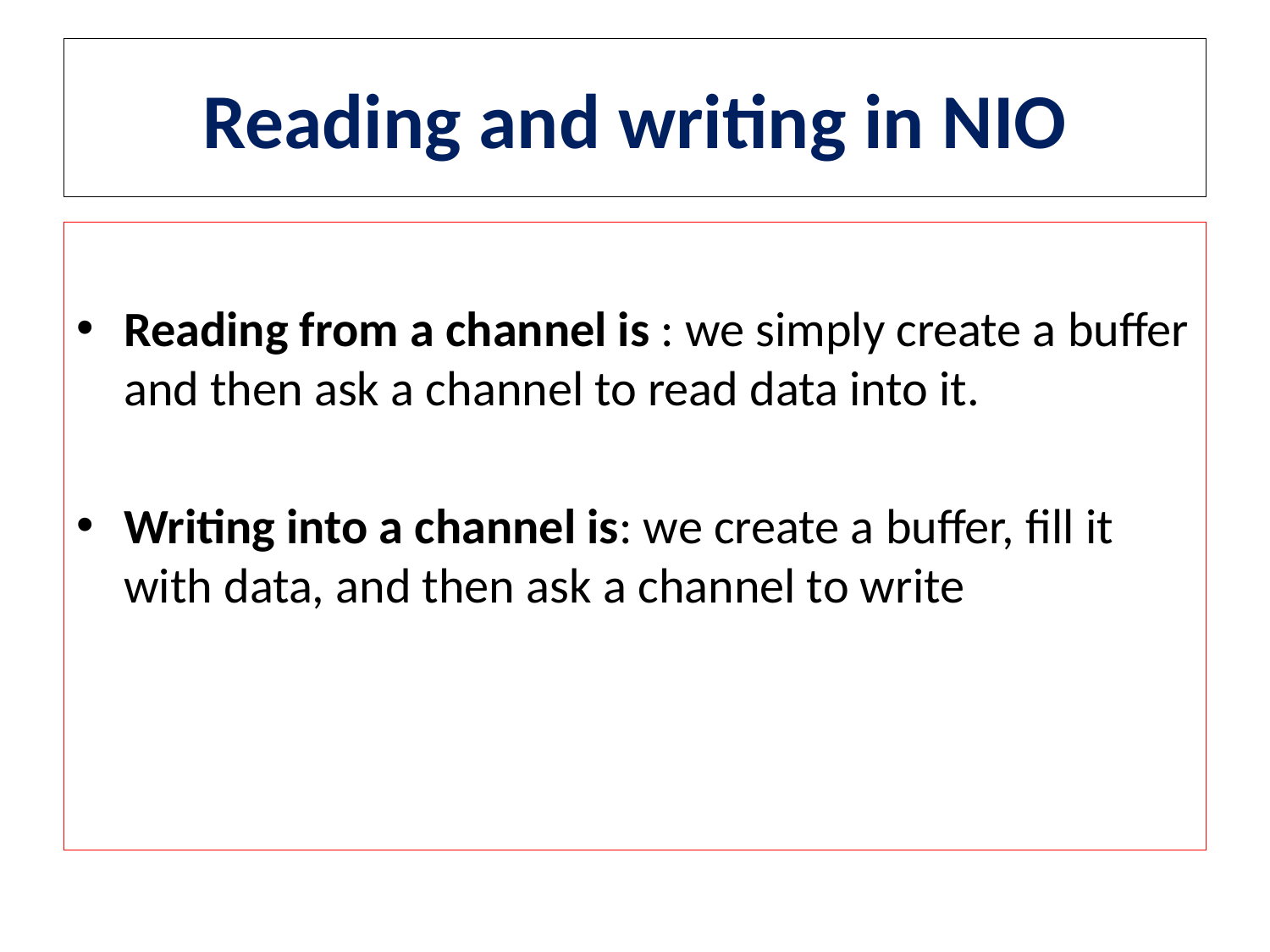

# Reading and writing in NIO

Reading from a channel is : we simply create a buffer and then ask a channel to read data into it.

Writing into a channel is: we create a buffer, fill it with data, and then ask a channel to write